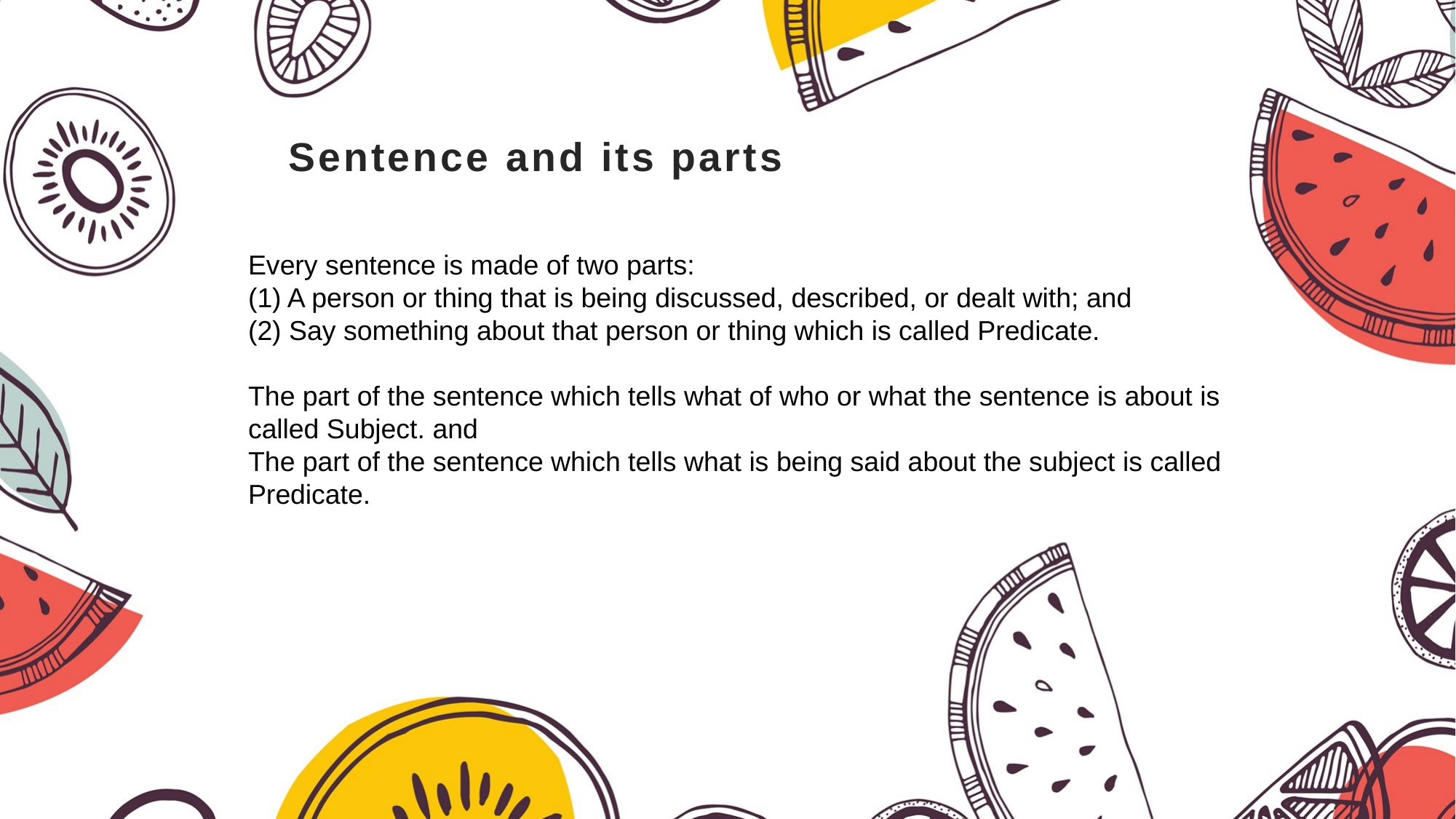

# Sentence and its parts
Every sentence is made of two parts:
(1) A person or thing that is being discussed, described, or dealt with; and
(2) Say something about that person or thing which is called Predicate.

The part of the sentence which tells what of who or what the sentence is about is called Subject. and
The part of the sentence which tells what is being said about the subject is called Predicate.